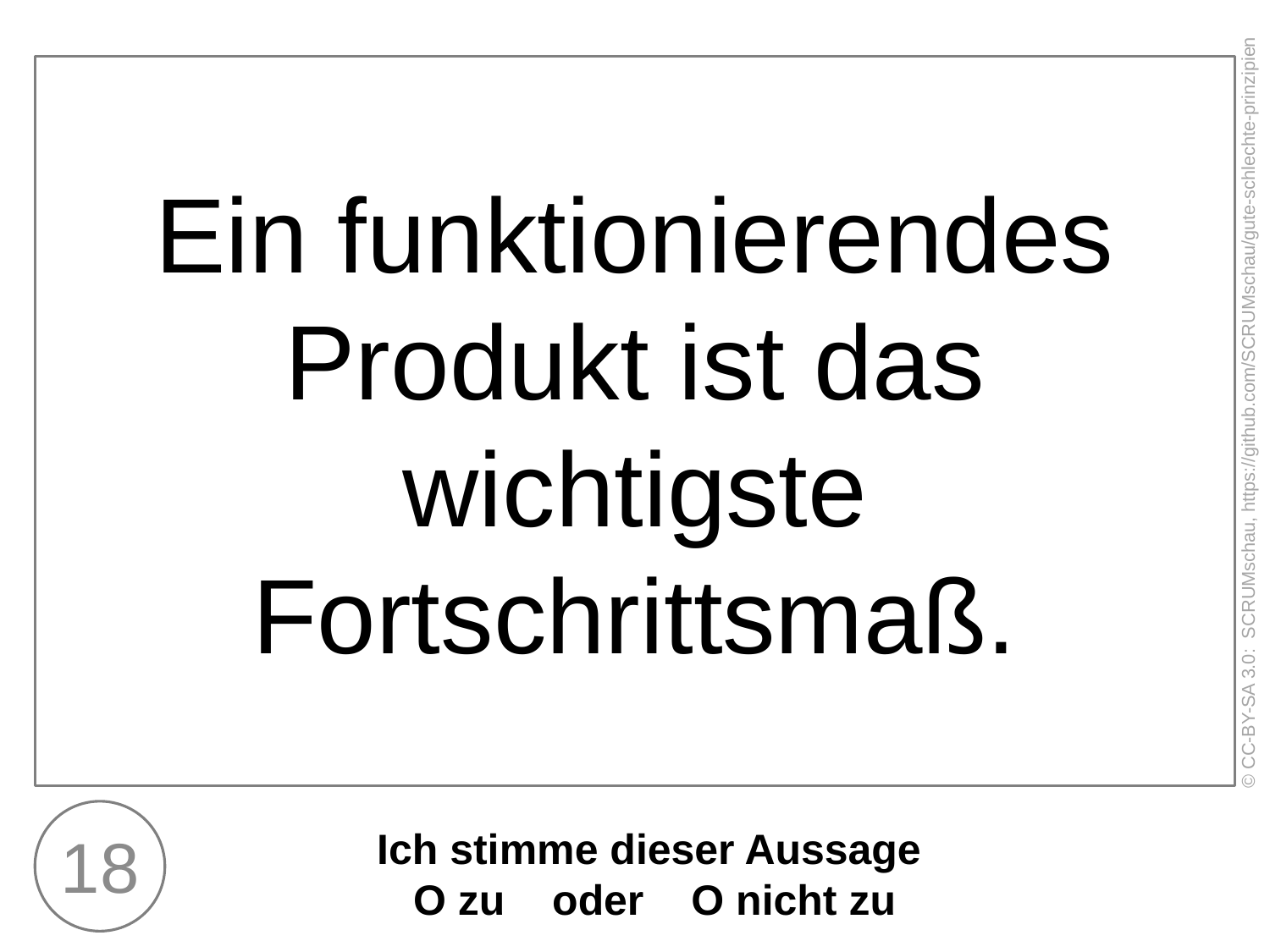

Ein funktionierendes Produkt ist das wichtigste Fortschrittsmaß.
18